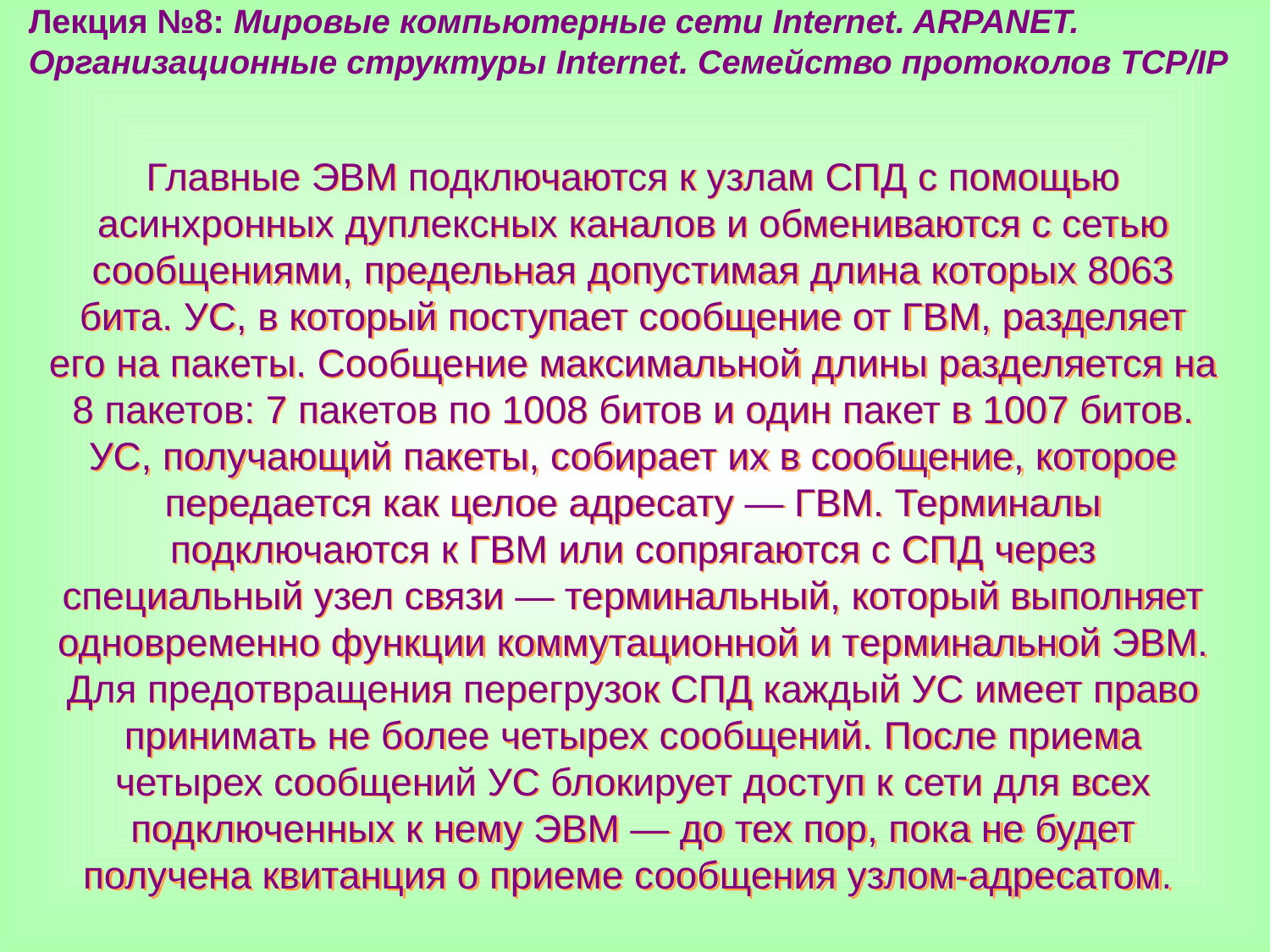

Лекция №8: Мировые компьютерные сети Internet. ARPANET. Организационные структуры Internet. Семейство протоколов TCP/IP
Главные ЭВМ подключаются к узлам СПД с помощью асинхронных дуплексных каналов и обмениваются с сетью сообщениями, предельная допустимая длина которых 8063 бита. УС, в который поступает сообщение от ГВМ, разделяет его на пакеты. Сообщение максимальной длины разделяется на 8 пакетов: 7 пакетов по 1008 битов и один пакет в 1007 битов. УС, получающий пакеты, собирает их в сообщение, которое передается как целое адресату — ГВМ. Терминалы подключаются к ГВМ или сопрягаются с СПД через специальный узел связи — терминальный, который выполняет одновременно функции коммутационной и терминальной ЭВМ. Для предотвращения перегрузок СПД каждый УС имеет право принимать не более четырех сообщений. После приема четырех сообщений УС блокирует доступ к сети для всех подключенных к нему ЭВМ — до тех пор, пока не будет получена квитанция о приеме сообщения узлом-адресатом.